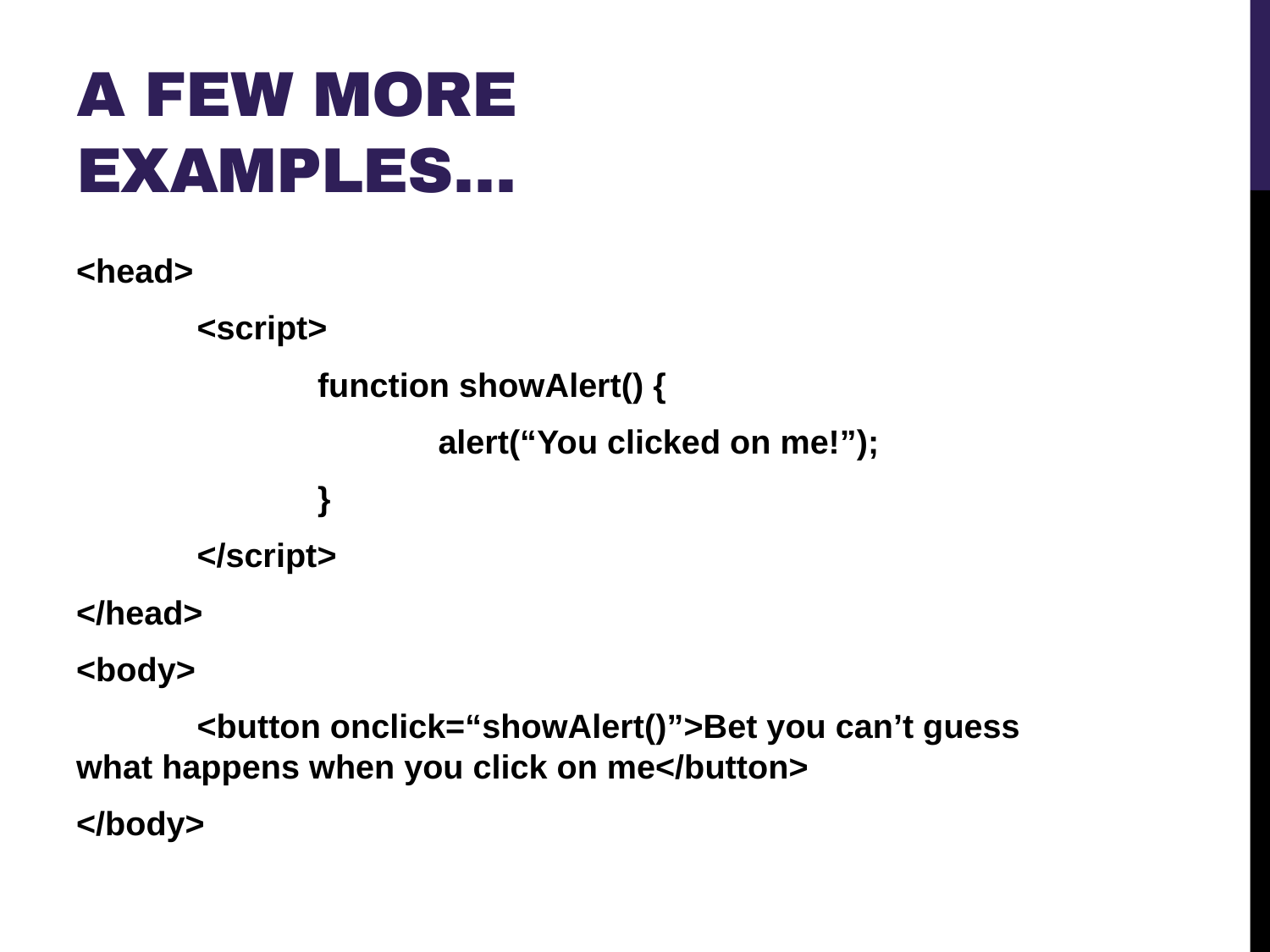

# A few More examples…
<head>
	<script>
		function showAlert() {
			alert(“You clicked on me!”);
		}
	</script>
</head>
<body>
	<button onclick=“showAlert()”>Bet you can’t guess 	what happens when you click on me</button>
</body>